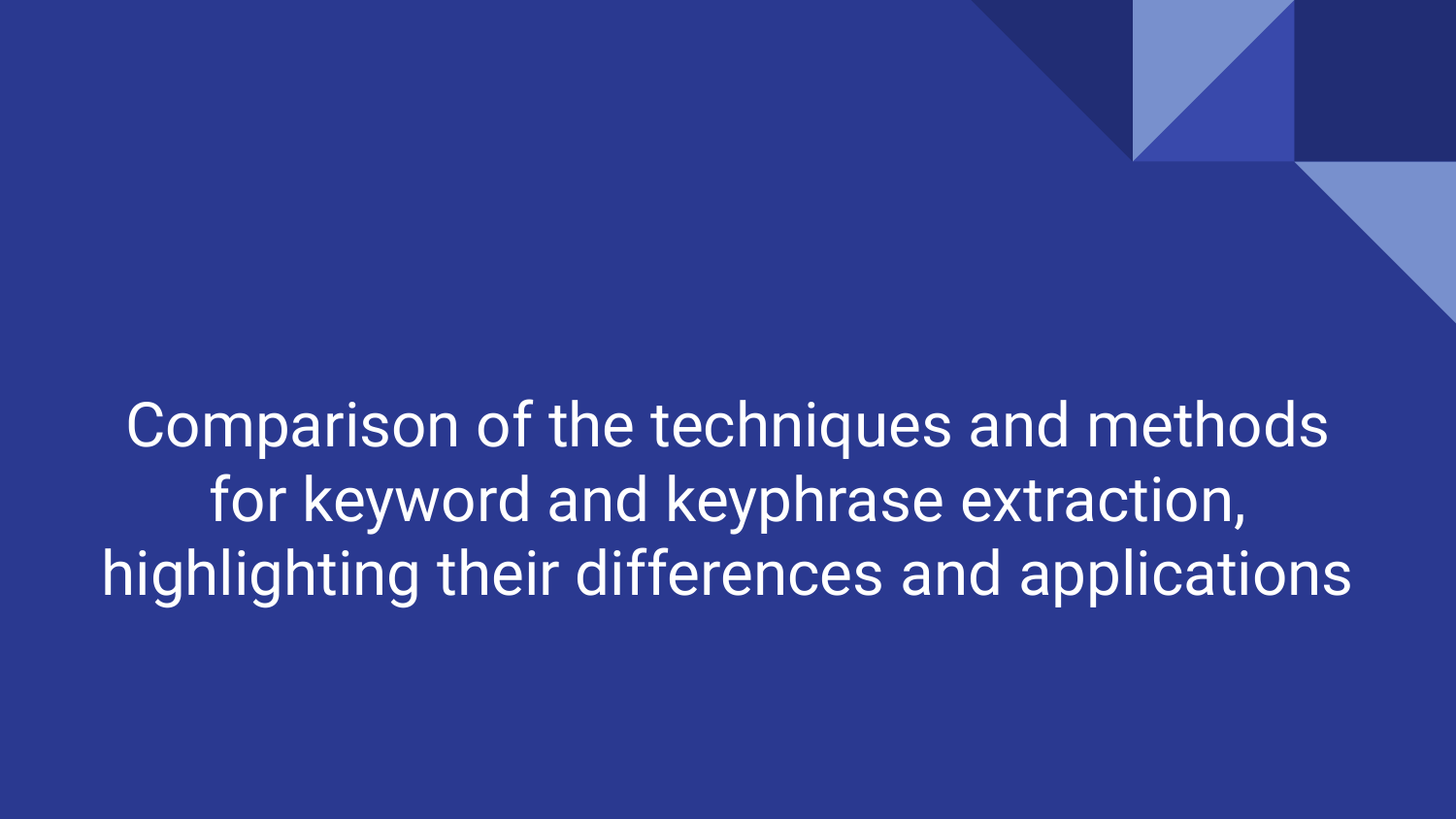

# Comparison of the techniques and methods for keyword and keyphrase extraction, highlighting their differences and applications